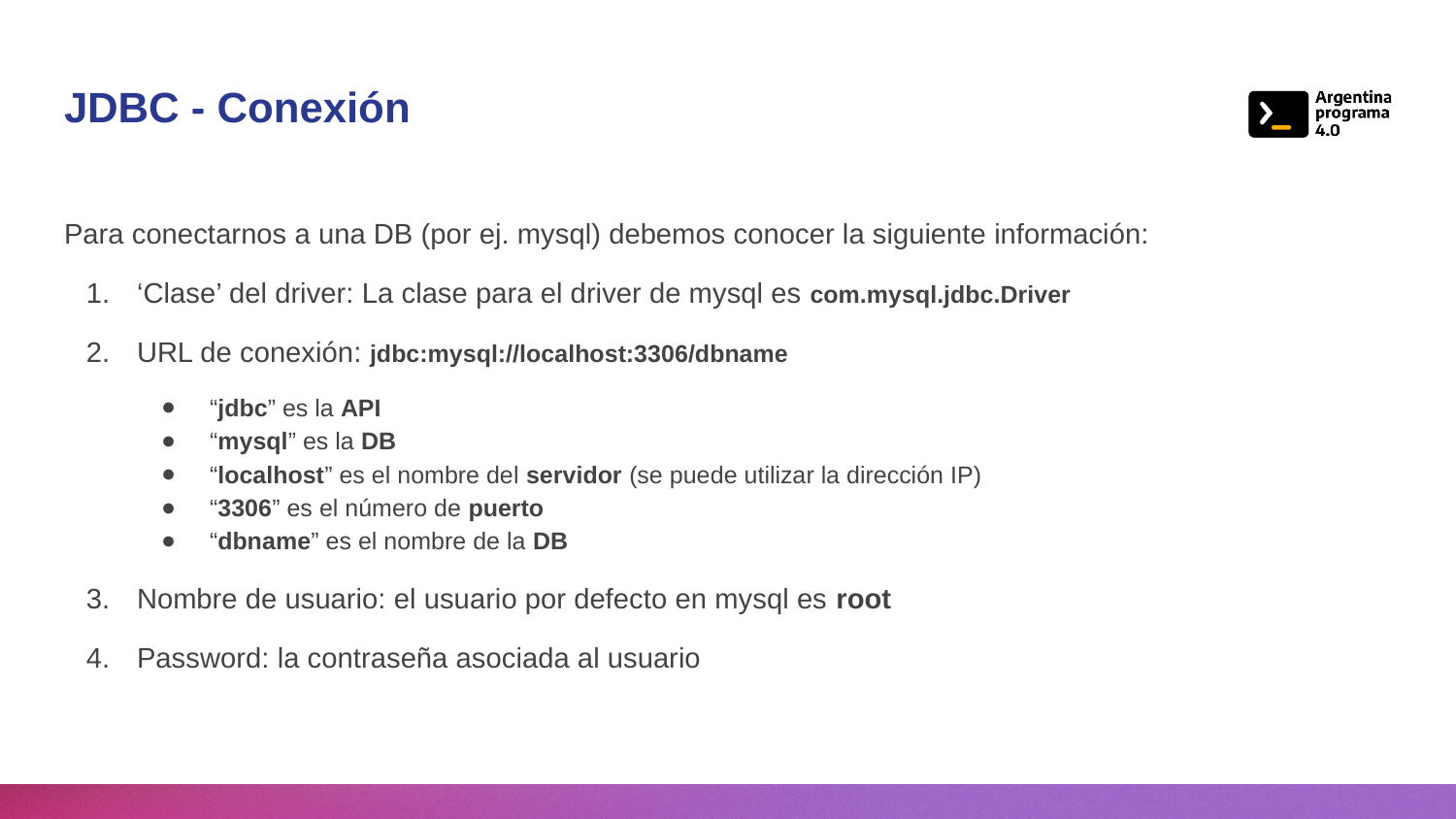

# JDBC - Conexión
Para conectarnos a una DB (por ej. mysql) debemos conocer la siguiente información:
‘Clase’ del driver: La clase para el driver de mysql es com.mysql.jdbc.Driver
URL de conexión: jdbc:mysql://localhost:3306/dbname
“jdbc” es la API
“mysql” es la DB
“localhost” es el nombre del servidor (se puede utilizar la dirección IP)
“3306” es el número de puerto
“dbname” es el nombre de la DB
Nombre de usuario: el usuario por defecto en mysql es root
Password: la contraseña asociada al usuario